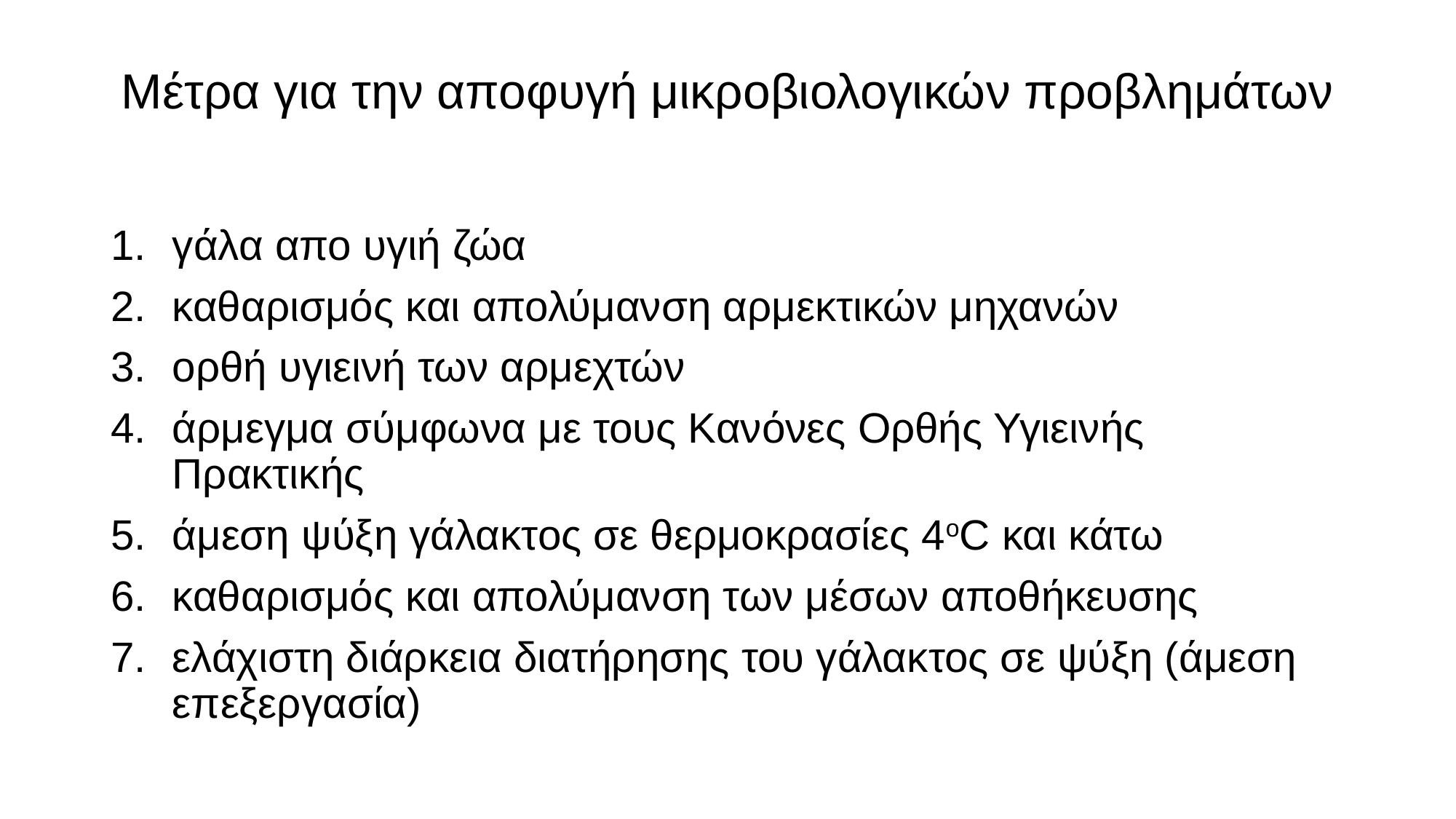

# Μέτρα για την αποφυγή μικροβιολογικών προβλημάτων
γάλα απο υγιή ζώα
καθαρισμός και απολύμανση αρμεκτικών μηχανών
ορθή υγιεινή των αρμεχτών
άρμεγμα σύμφωνα με τους Κανόνες Ορθής Υγιεινής Πρακτικής
άμεση ψύξη γάλακτος σε θερμοκρασίες 4οC και κάτω
καθαρισμός και απολύμανση των μέσων αποθήκευσης
ελάχιστη διάρκεια διατήρησης του γάλακτος σε ψύξη (άμεση επεξεργασία)